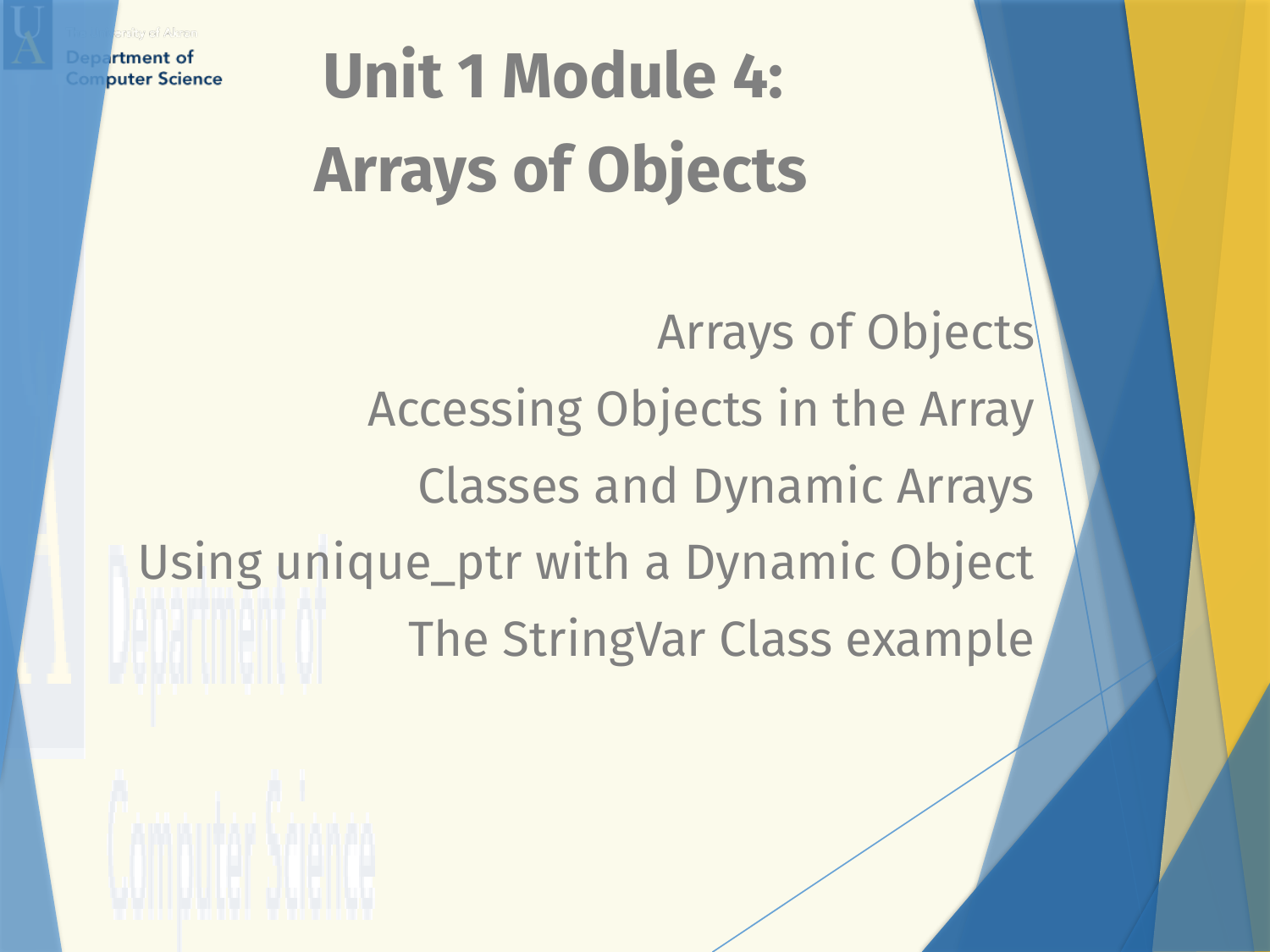

Unit 1 Module 4:
Arrays of Objects

Arrays of Objects
Accessing Objects in the Array
Classes and Dynamic Arrays
Using unique_ptr with a Dynamic Object
The StringVar Class example